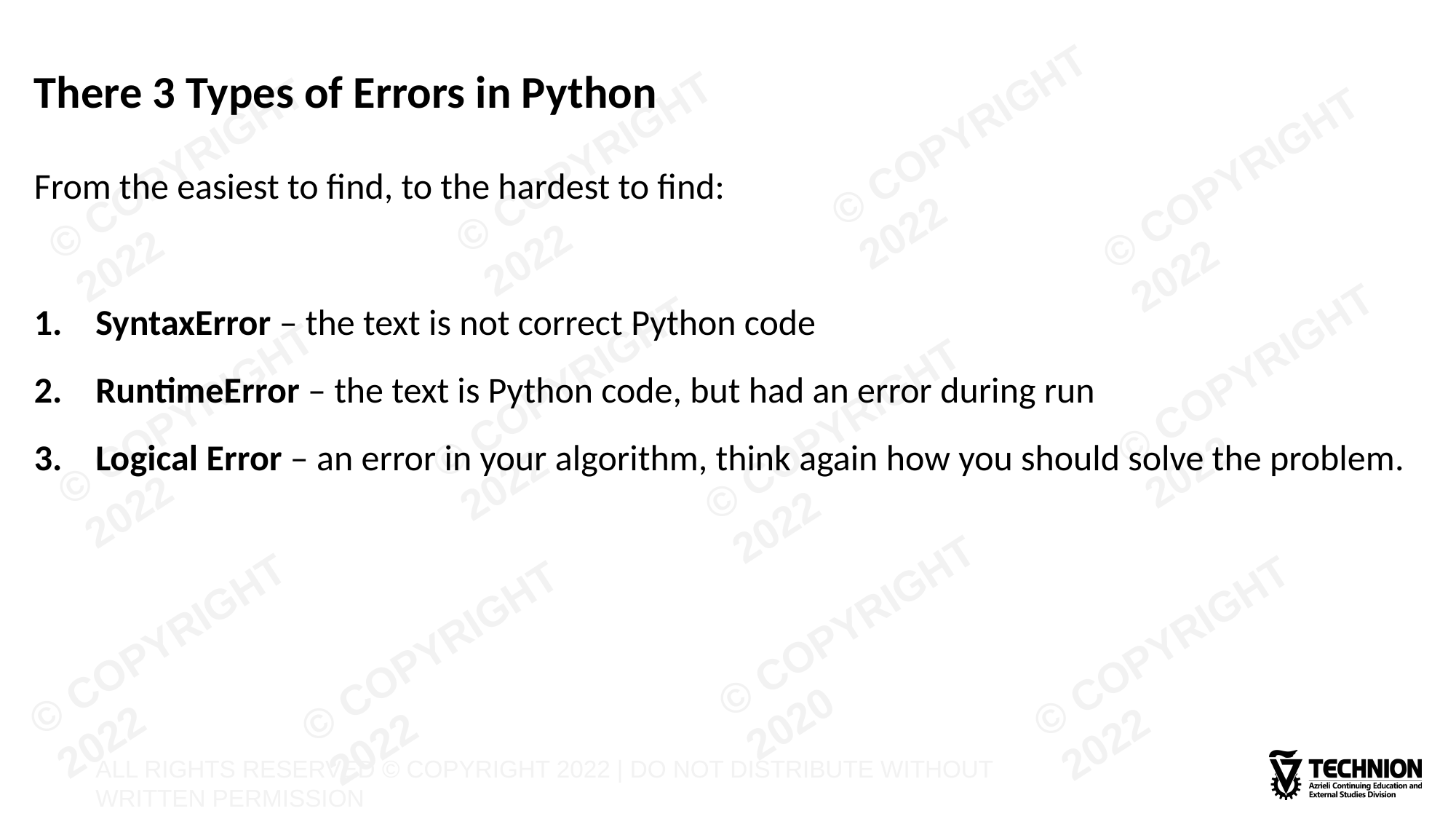

# There 3 Types of Errors in Python
From the easiest to find, to the hardest to find:

SyntaxError – the text is not correct Python code
RuntimeError – the text is Python code, but had an error during run
Logical Error – an error in your algorithm, think again how you should solve the problem.